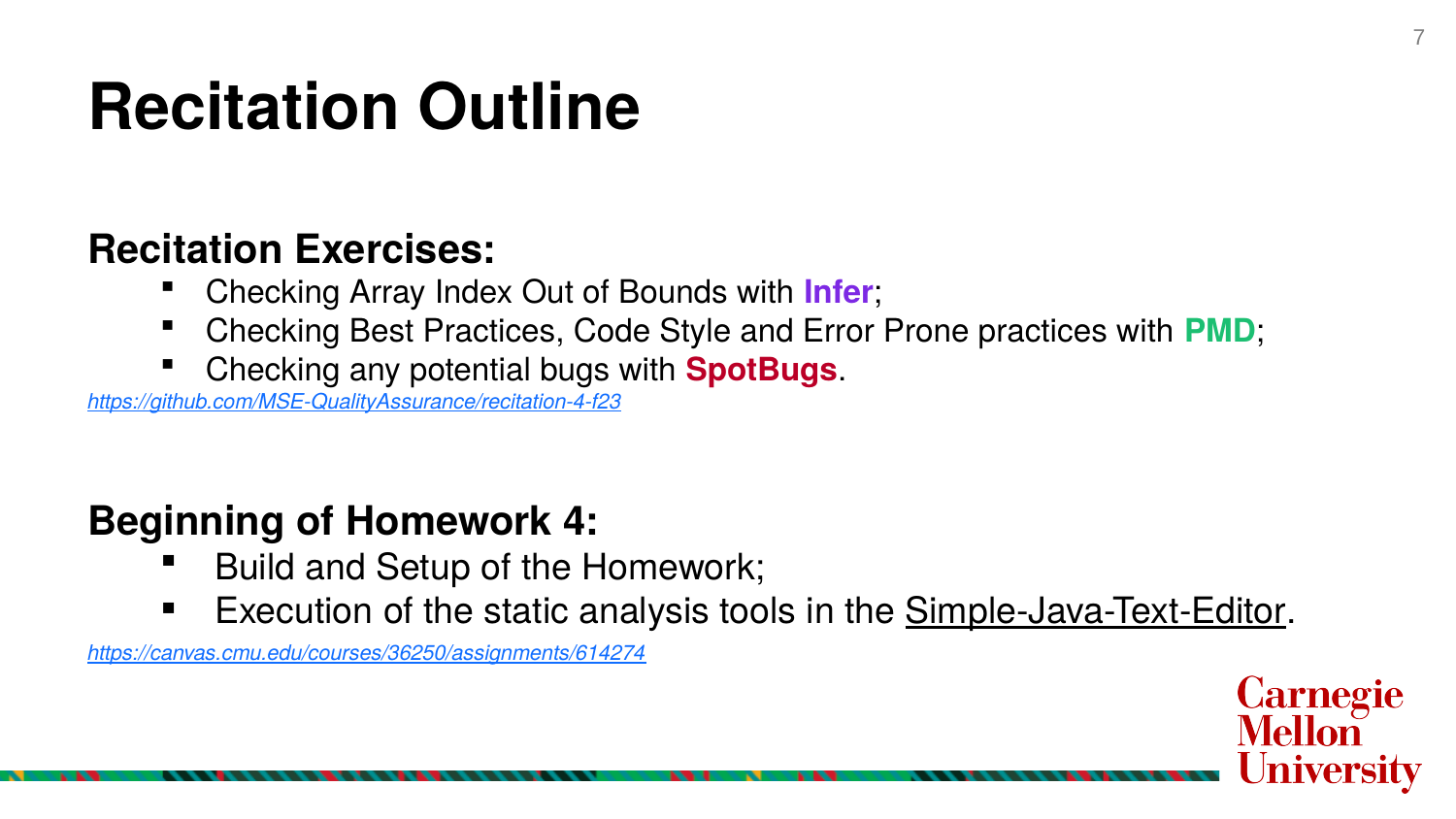

# Recitation Outline
Recitation Exercises:
Checking Array Index Out of Bounds with Infer;
Checking Best Practices, Code Style and Error Prone practices with PMD;
Checking any potential bugs with SpotBugs.
https://github.com/MSE-QualityAssurance/recitation-4-f23

Beginning of Homework 4:
Build and Setup of the Homework;
Execution of the static analysis tools in the Simple-Java-Text-Editor.
https://canvas.cmu.edu/courses/36250/assignments/614274